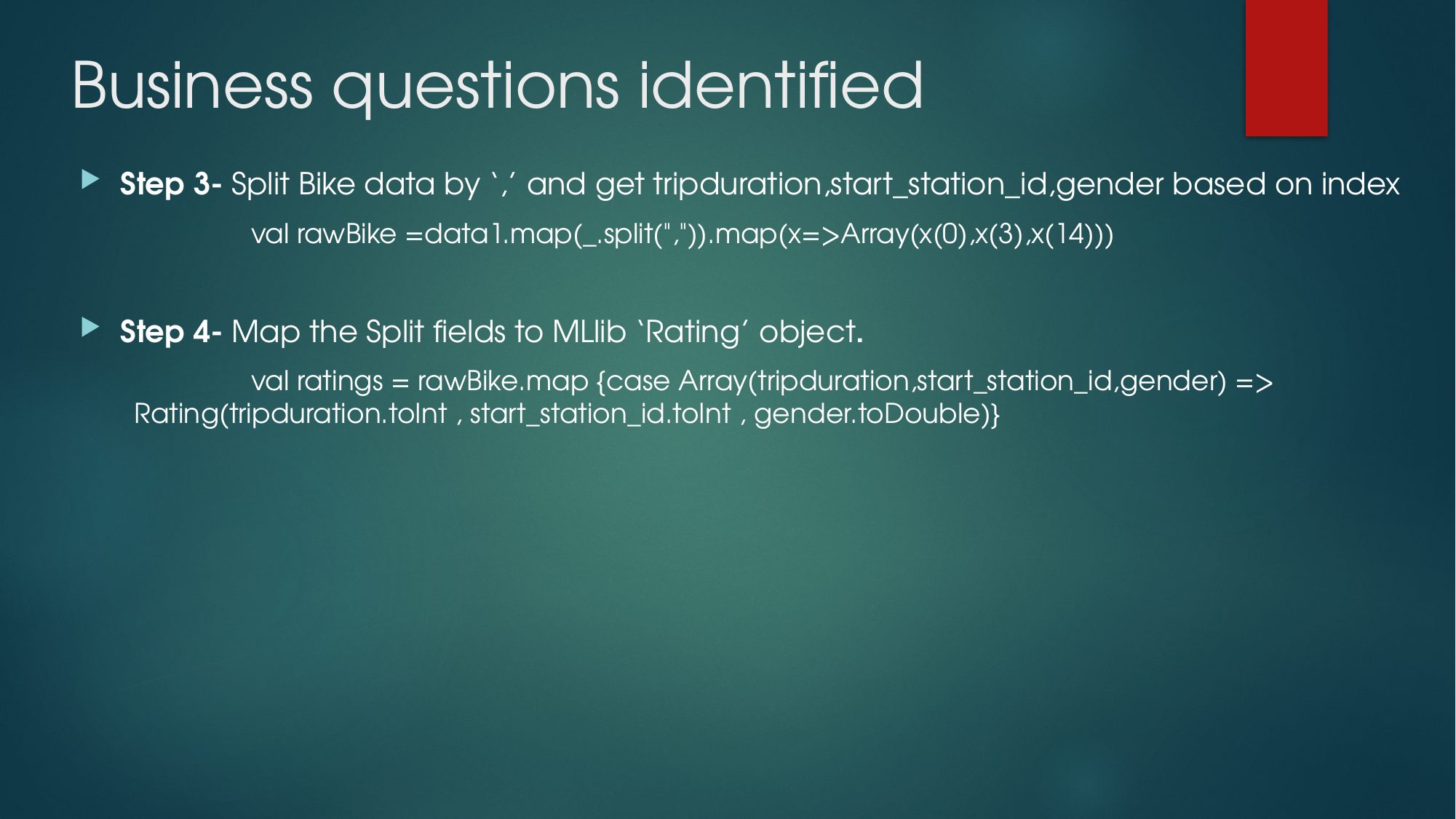

# Business questions identified
Step 3- Split Bike data by ‘,’ and get tripduration,start_station_id,gender based on index
	 val rawBike =data1.map(_.split(",")).map(x=>Array(x(0),x(3),x(14)))

Step 4- Map the Split fields to MLlib ‘Rating’ object.
	 val ratings = rawBike.map {case Array(tripduration,start_station_id,gender) => 	Rating(tripduration.toInt , start_station_id.toInt , gender.toDouble)}